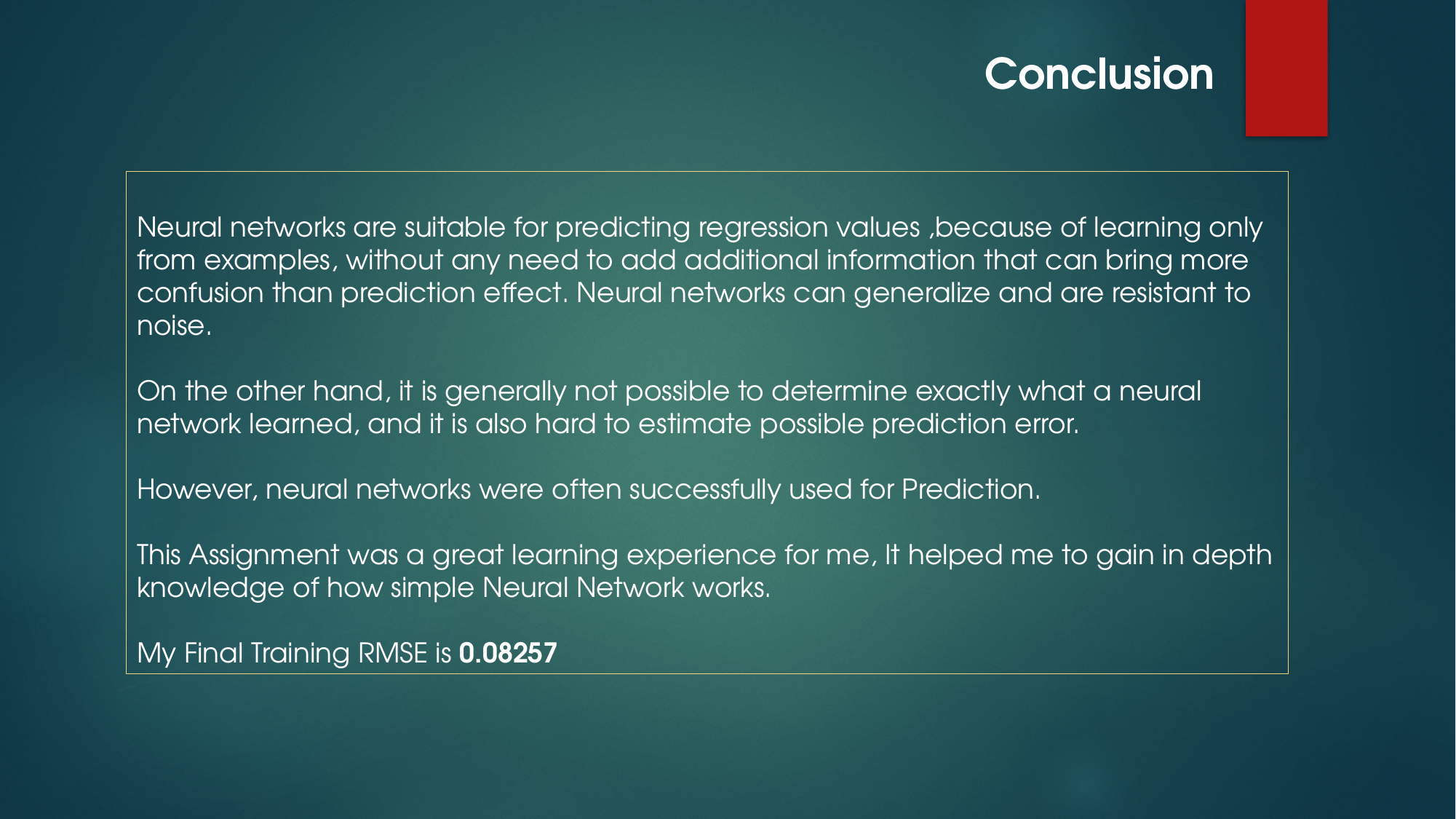

Conclusion

Neural networks are suitable for predicting regression values ,because of learning only from examples, without any need to add additional information that can bring more confusion than prediction effect. Neural networks can generalize and are resistant to noise.

On the other hand, it is generally not possible to determine exactly what a neural network learned, and it is also hard to estimate possible prediction error.

However, neural networks were often successfully used for Prediction.

This Assignment was a great learning experience for me, It helped me to gain in depth knowledge of how simple Neural Network works.

My Final Training RMSE is 0.08257